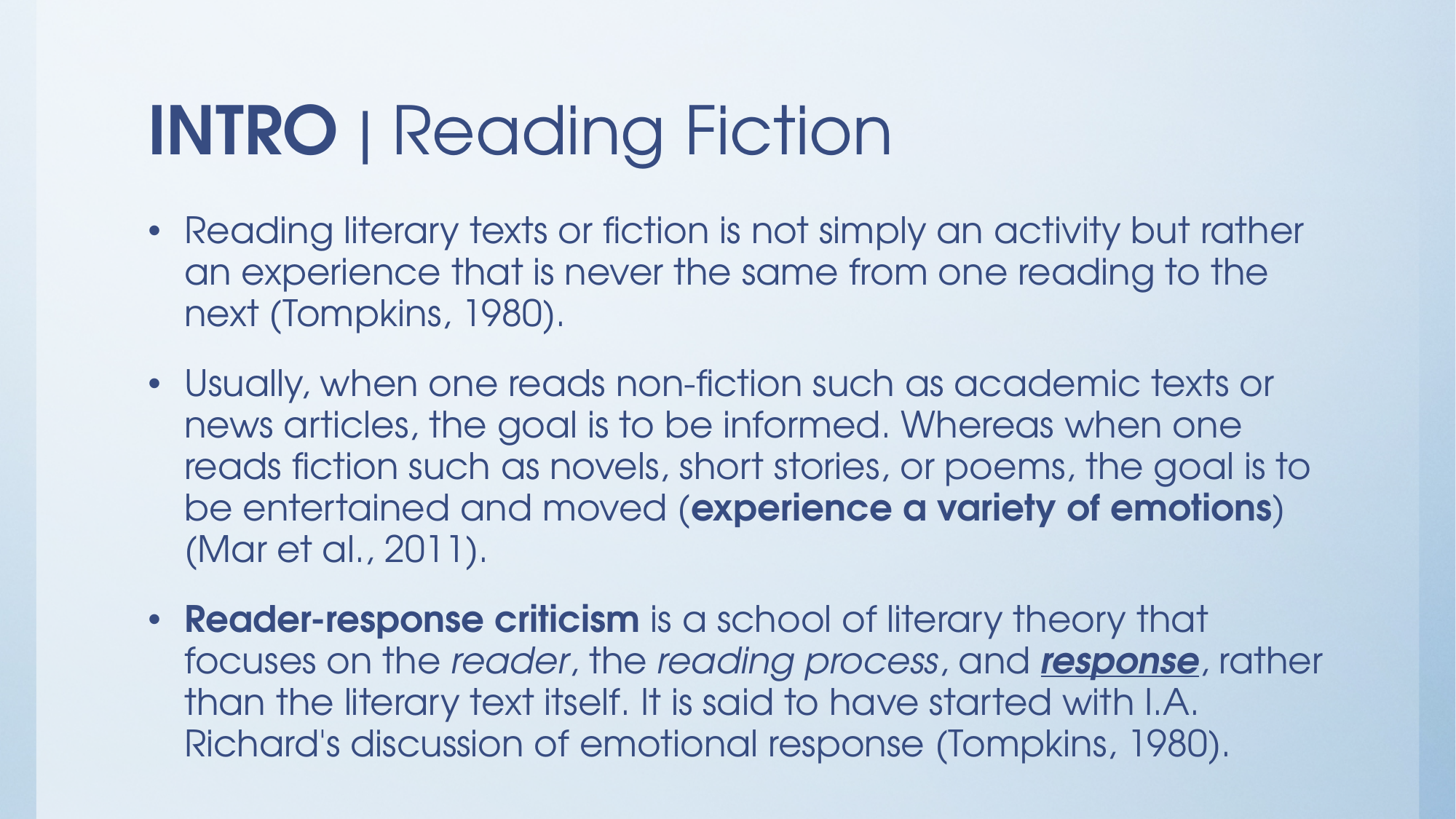

# INTRO | Reading Fiction
Reading literary texts or fiction is not simply an activity but rather an experience that is never the same from one reading to the next (Tompkins, 1980).
Usually, when one reads non-fiction such as academic texts or news articles, the goal is to be informed. Whereas when one reads fiction such as novels, short stories, or poems, the goal is to be entertained and moved (experience a variety of emotions) (Mar et al., 2011).
Reader-response criticism is a school of literary theory that focuses on the reader, the reading process, and response, rather than the literary text itself. It is said to have started with I.A. Richard's discussion of emotional response (Tompkins, 1980).